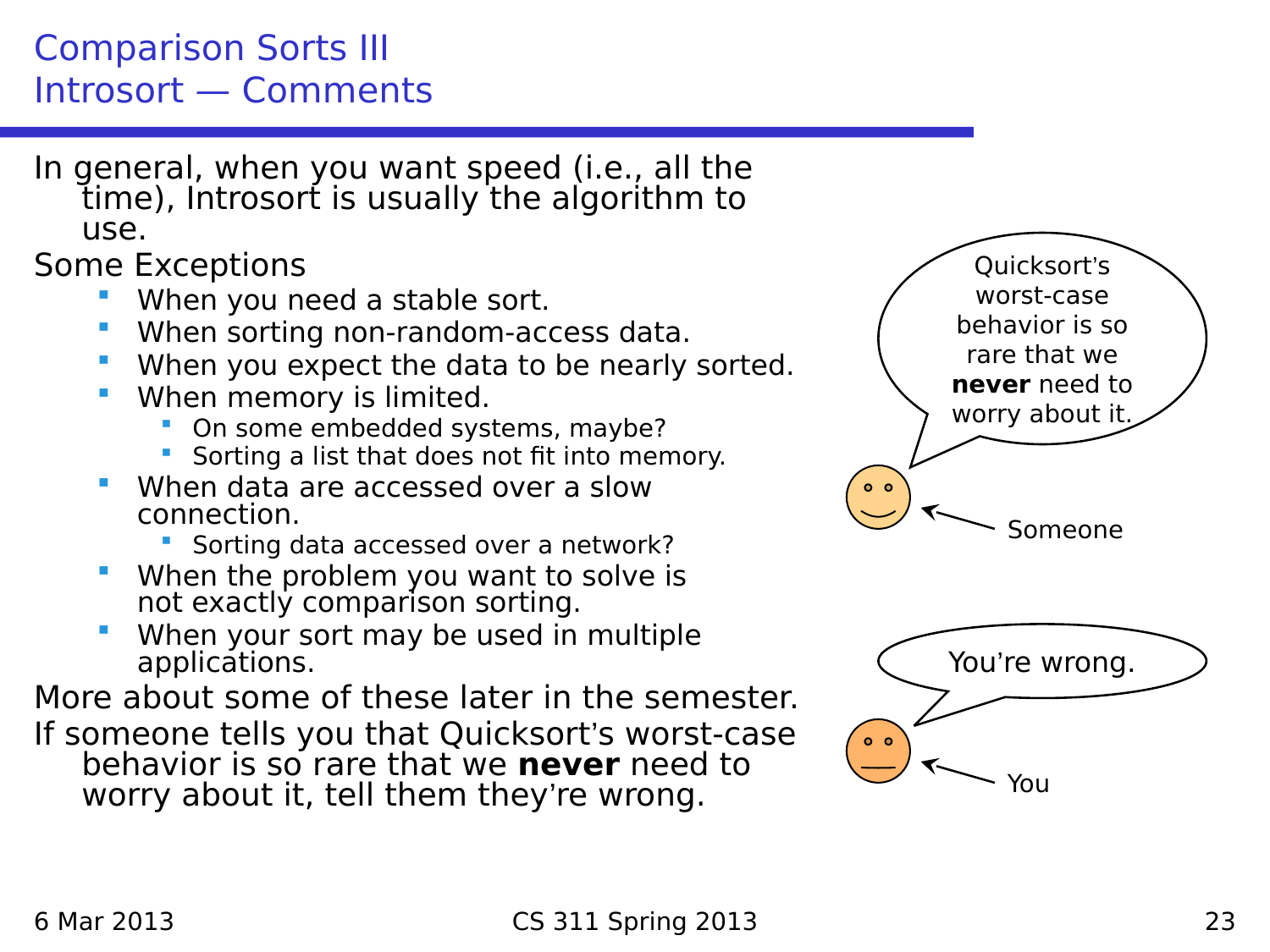

# Comparison Sorts III Introsort — Comments
In general, when you want speed (i.e., all the time), Introsort is usually the algorithm to use.
Some Exceptions
When you need a stable sort.
When sorting non-random-access data.
When you expect the data to be nearly sorted.
When memory is limited.
On some embedded systems, maybe?
Sorting a list that does not fit into memory.
When data are accessed over a slow connection.
Sorting data accessed over a network?
When the problem you want to solve is
not exactly comparison sorting.
When your sort may be used in multiple applications.
More about some of these later in the semester.
If someone tells you that Quicksort’s worst-case behavior is so rare that we never need to worry about it, tell them they’re wrong.
Quicksort’s worst-case behavior is so rare that we never need to worry about it.

Someone
You’re wrong.

You
6 Mar 2013
CS 311 Spring 2013
23